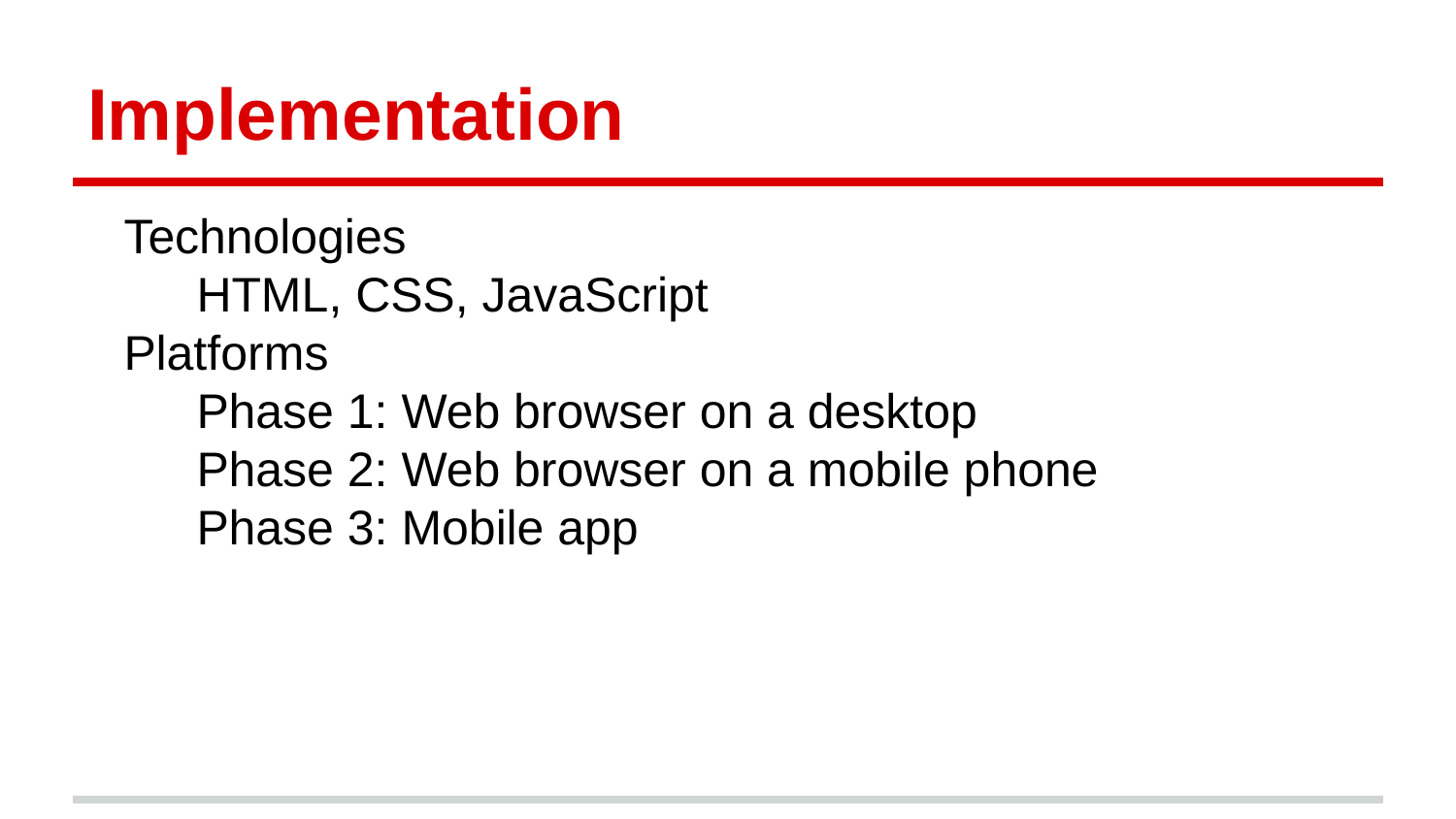

# Implementation
Technologies
HTML, CSS, JavaScript
Platforms
Phase 1: Web browser on a desktop
Phase 2: Web browser on a mobile phone
Phase 3: Mobile app